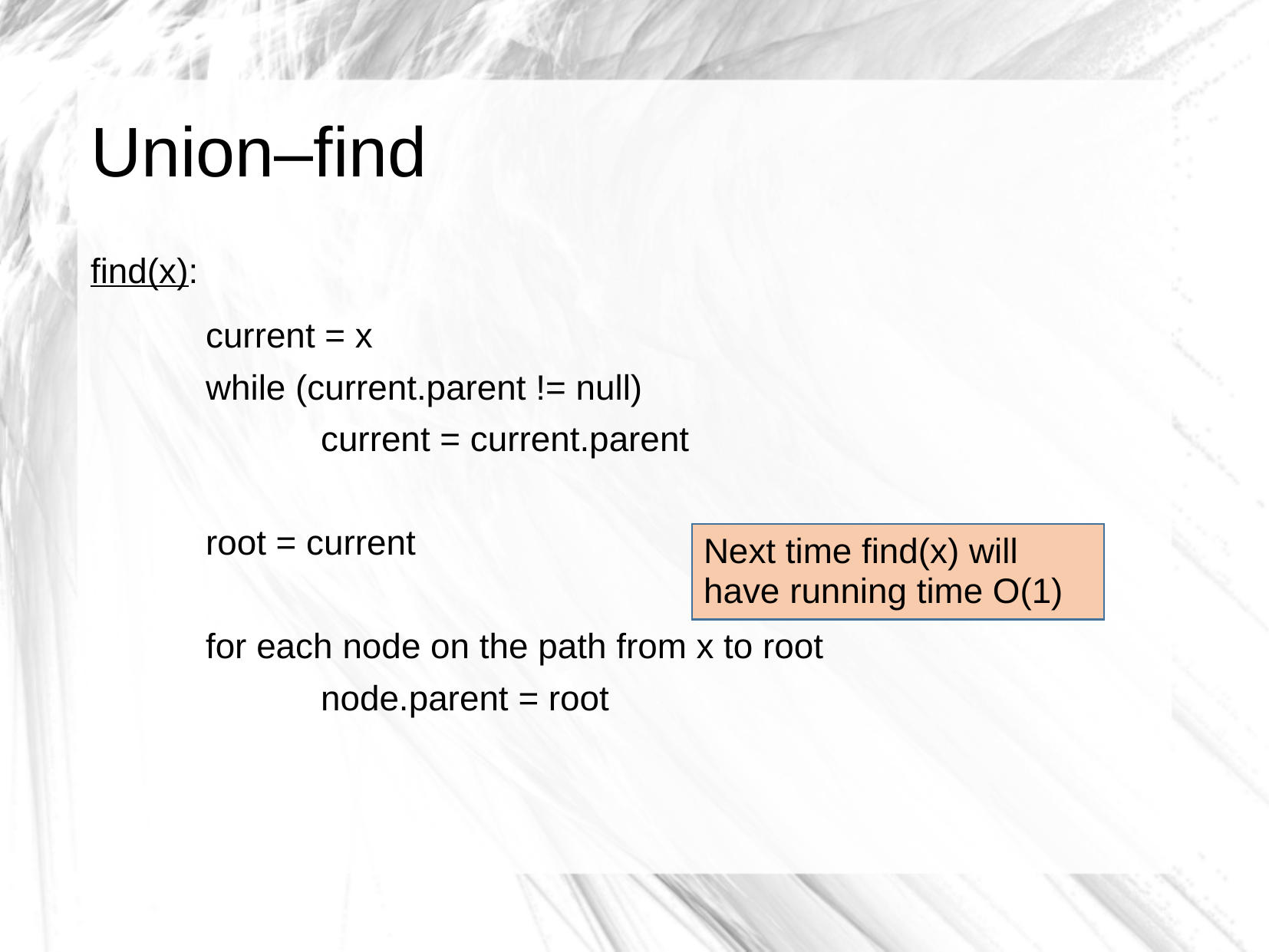

# Union–find
find(x):
	current = x
	while (current.parent != null)
		current = current.parent

	root = current

	for each node on the path from x to root
		node.parent = root

Next time find(x) will
have running time O(1)